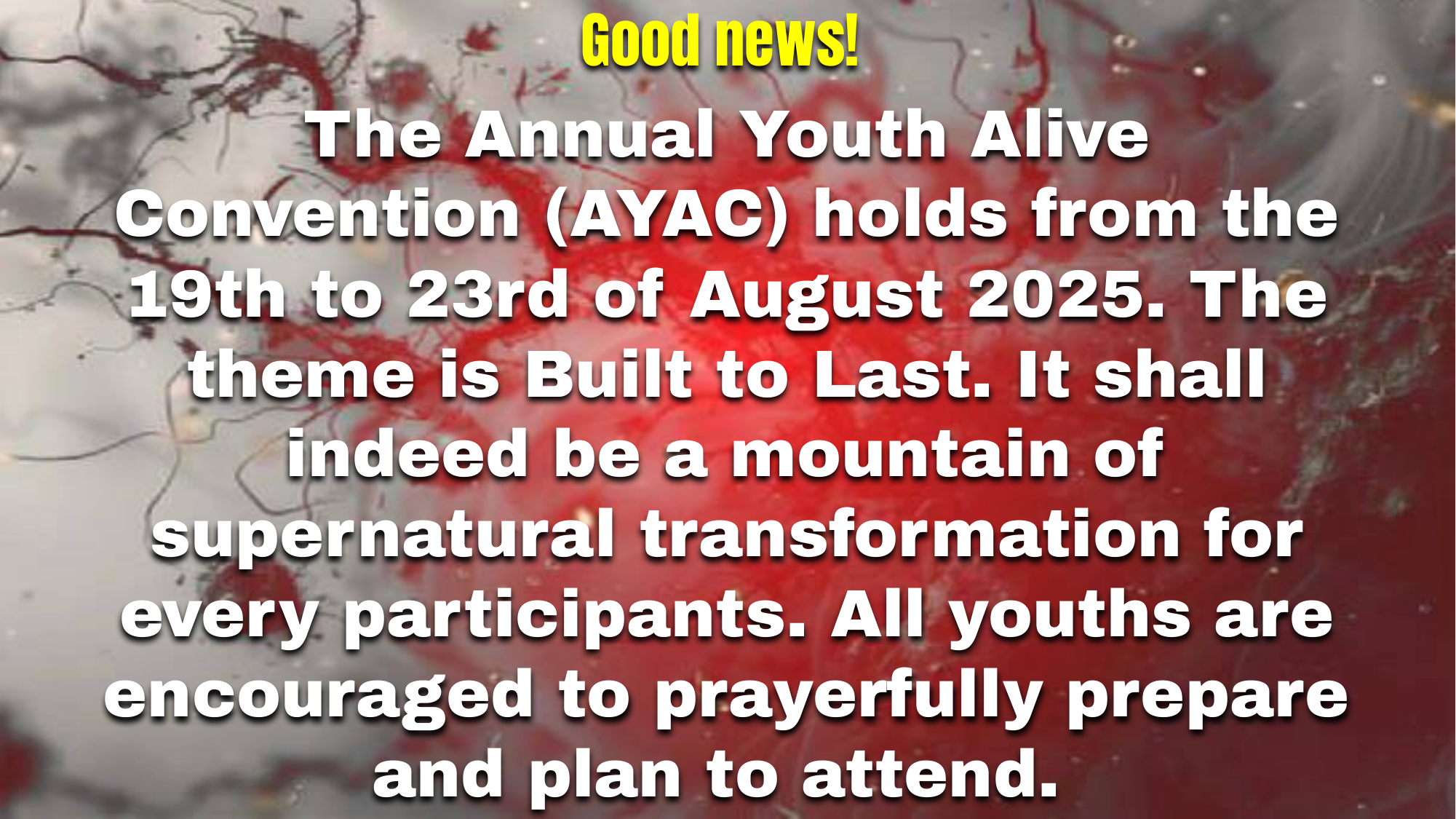

Good news!
The Annual Youth Alive Convention (AYAC) holds from the 19th to 23rd of August 2025. The theme is Built to Last. It shall indeed be a mountain of supernatural transformation for every participants. All youths are encouraged to prayerfully prepare and plan to attend.